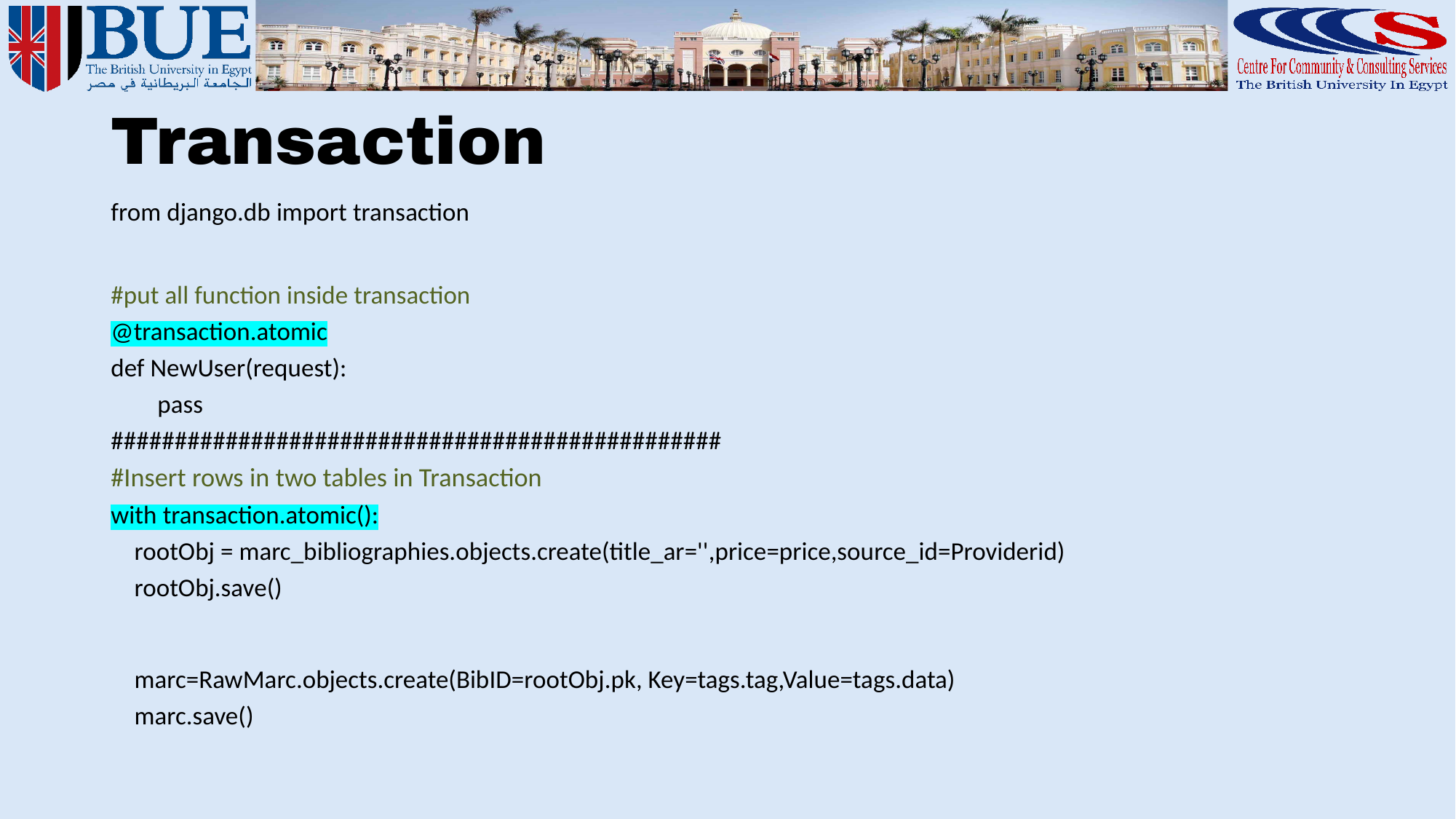

# Transaction
from django.db import transaction
#put all function inside transaction
@transaction.atomic
def NewUser(request):
        pass
################################################
#Insert rows in two tables in Transaction
with transaction.atomic():
    rootObj = marc_bibliographies.objects.create(title_ar='',price=price,source_id=Providerid)
    rootObj.save()
    marc=RawMarc.objects.create(BibID=rootObj.pk, Key=tags.tag,Value=tags.data)
    marc.save()